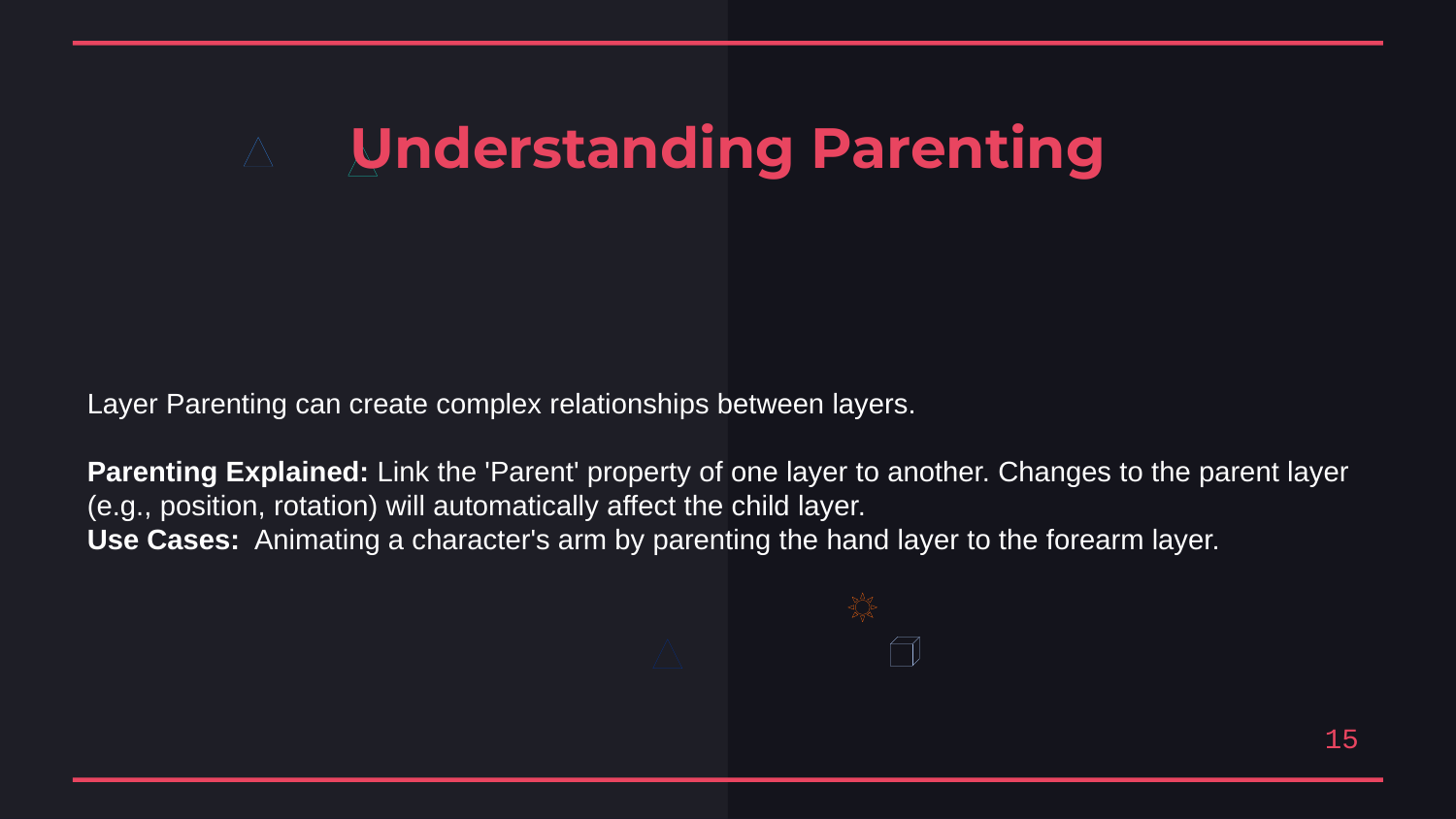

Understanding Parenting

Layer Parenting can create complex relationships between layers.

Parenting Explained: Link the 'Parent' property of one layer to another. Changes to the parent layer (e.g., position, rotation) will automatically affect the child layer.
Use Cases:  Animating a character's arm by parenting the hand layer to the forearm layer.

15